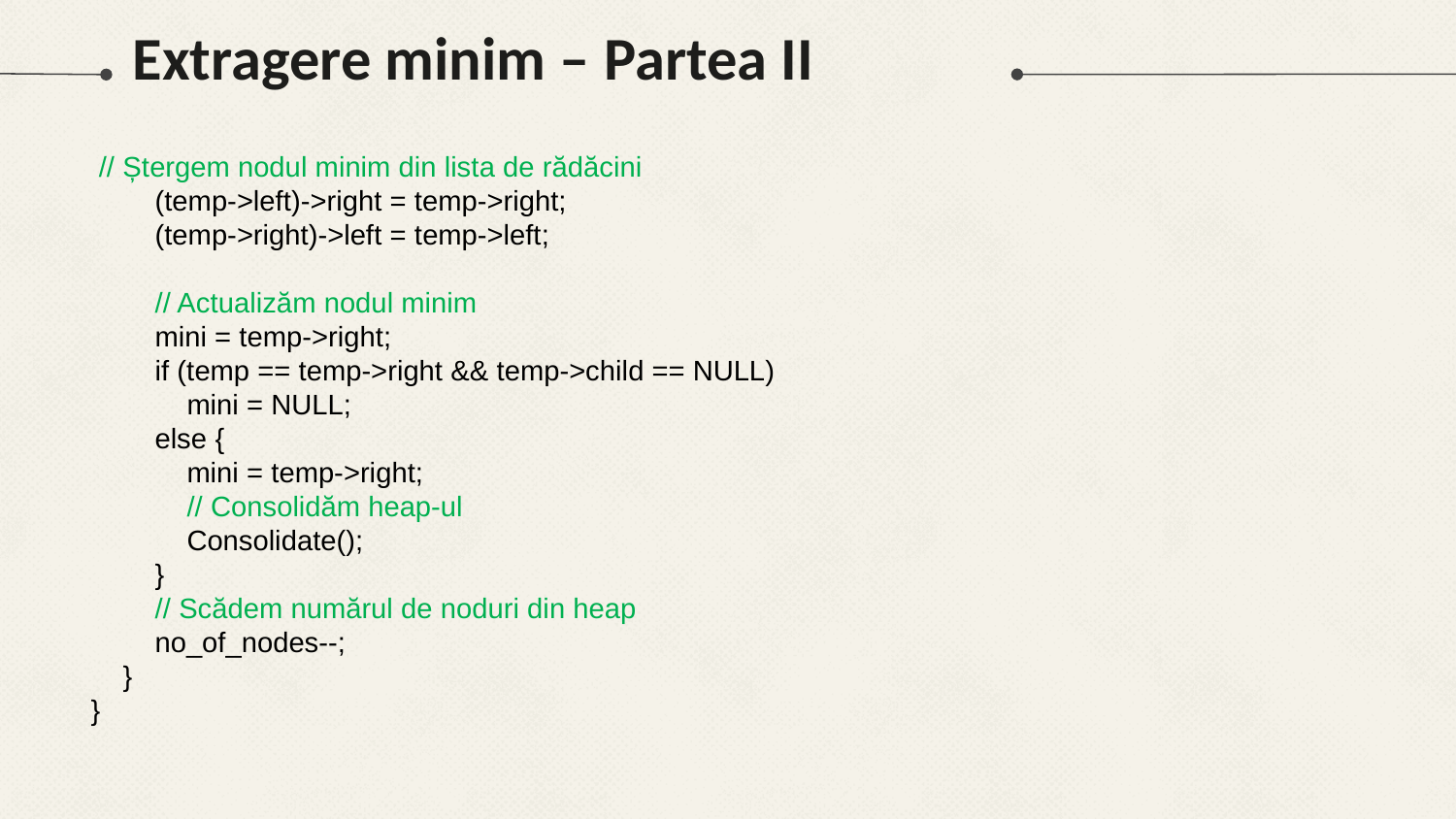

# Extragere minim – Partea II

 // Ștergem nodul minim din lista de rădăcini
        (temp->left)->right = temp->right;
        (temp->right)->left = temp->left;

        // Actualizăm nodul minim
        mini = temp->right;
        if (temp == temp->right && temp->child == NULL)
            mini = NULL;
        else {
            mini = temp->right;
            // Consolidăm heap-ul
            Consolidate();
        }
        // Scădem numărul de noduri din heap
        no_of_nodes--;
    }
}